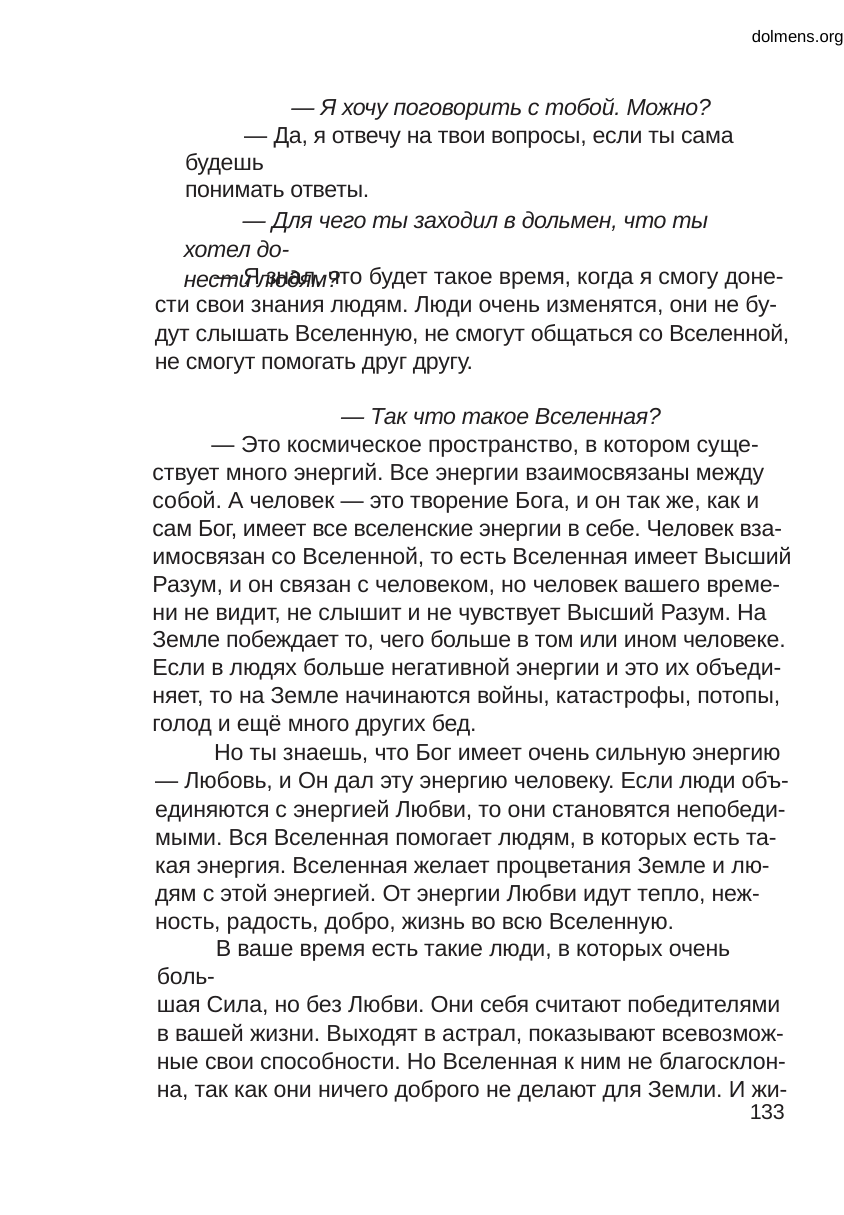

dolmens.org

— Я хочу поговорить с тобой. Можно?

— Да, я отвечу на твои вопросы, если ты сама будешь
понимать ответы.

— Для чего ты заходил в дольмен, что ты хотел до-
нести людям?

— Я знал, что будет такое время, когда я смогу доне-
сти свои знания людям. Люди очень изменятся, они не бу-
дут слышать Вселенную, не смогут общаться со Вселенной,
не смогут помогать друг другу.

— Так что такое Вселенная?

— Это космическое пространство, в котором суще-
ствует много энергий. Все энергии взаимосвязаны между
собой. А человек — это творение Бога, и он так же, как и
сам Бог, имеет все вселенские энергии в себе. Человек вза-
имосвязан со Вселенной, то есть Вселенная имеет Высший
Разум, и он связан с человеком, но человек вашего време-
ни не видит, не слышит и не чувствует Высший Разум. На
Земле побеждает то, чего больше в том или ином человеке.
Если в людях больше негативной энергии и это их объеди-
няет, то на Земле начинаются войны, катастрофы, потопы,
голод и ещё много других бед.

Но ты знаешь, что Бог имеет очень сильную энергию
— Любовь, и Он дал эту энергию человеку. Если люди объ-
единяются с энергией Любви, то они становятся непобеди-
мыми. Вся Вселенная помогает людям, в которых есть та-
кая энергия. Вселенная желает процветания Земле и лю-
дям с этой энергией. От энергии Любви идут тепло, неж-
ность, радость, добро, жизнь во всю Вселенную.

В ваше время есть такие люди, в которых очень боль-
шая Сила, но без Любви. Они себя считают победителями
в вашей жизни. Выходят в астрал, показывают всевозмож-
ные свои способности. Но Вселенная к ним не благосклон-
на, так как они ничего доброго не делают для Земли. И жи-

133